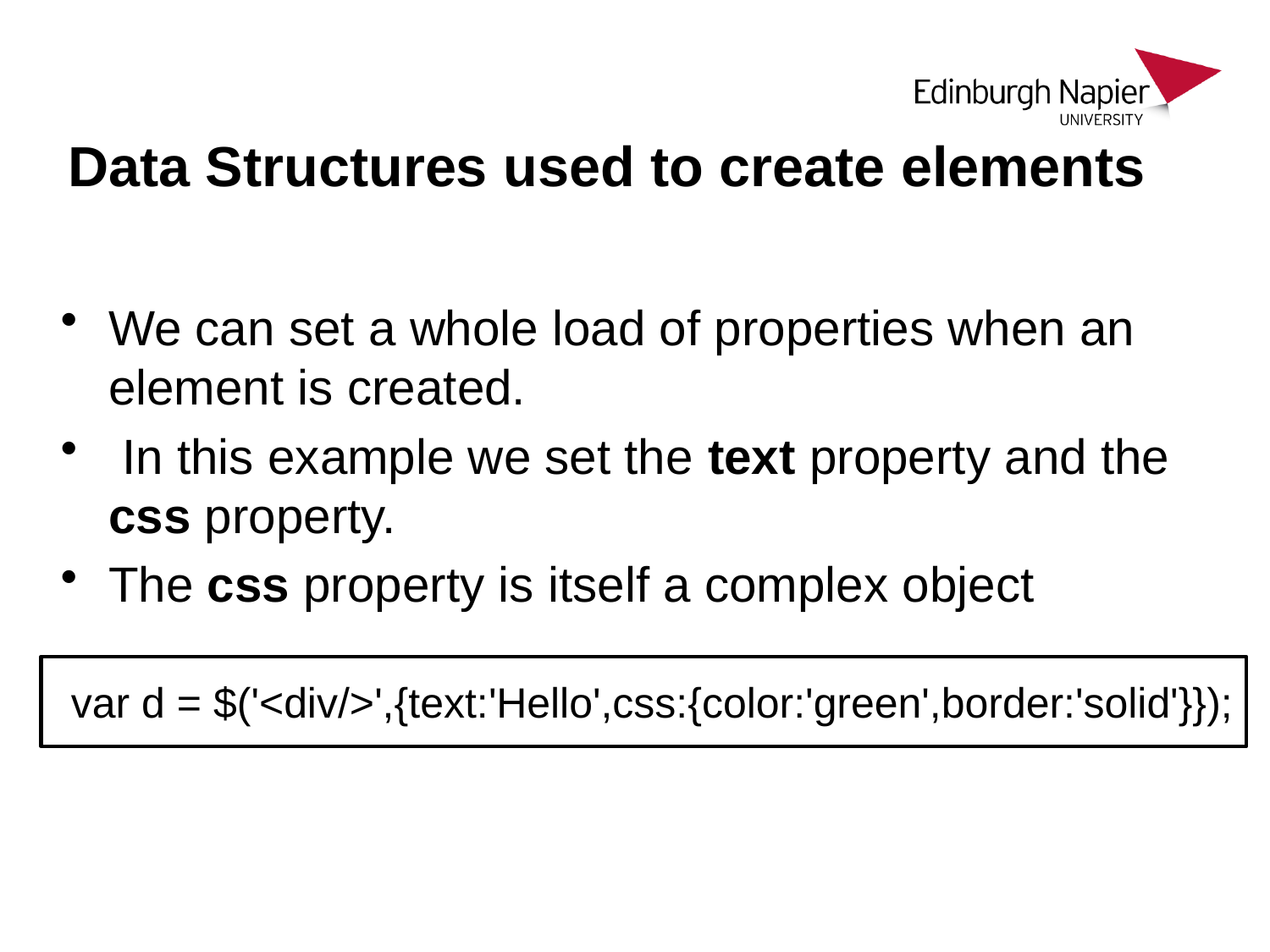

# Data Structures used to create elements
We can set a whole load of properties when an element is created.
 In this example we set the text property and the css property.
The css property is itself a complex object
var d = $('<div/>',{text:'Hello',css:{color:'green',border:'solid'}});